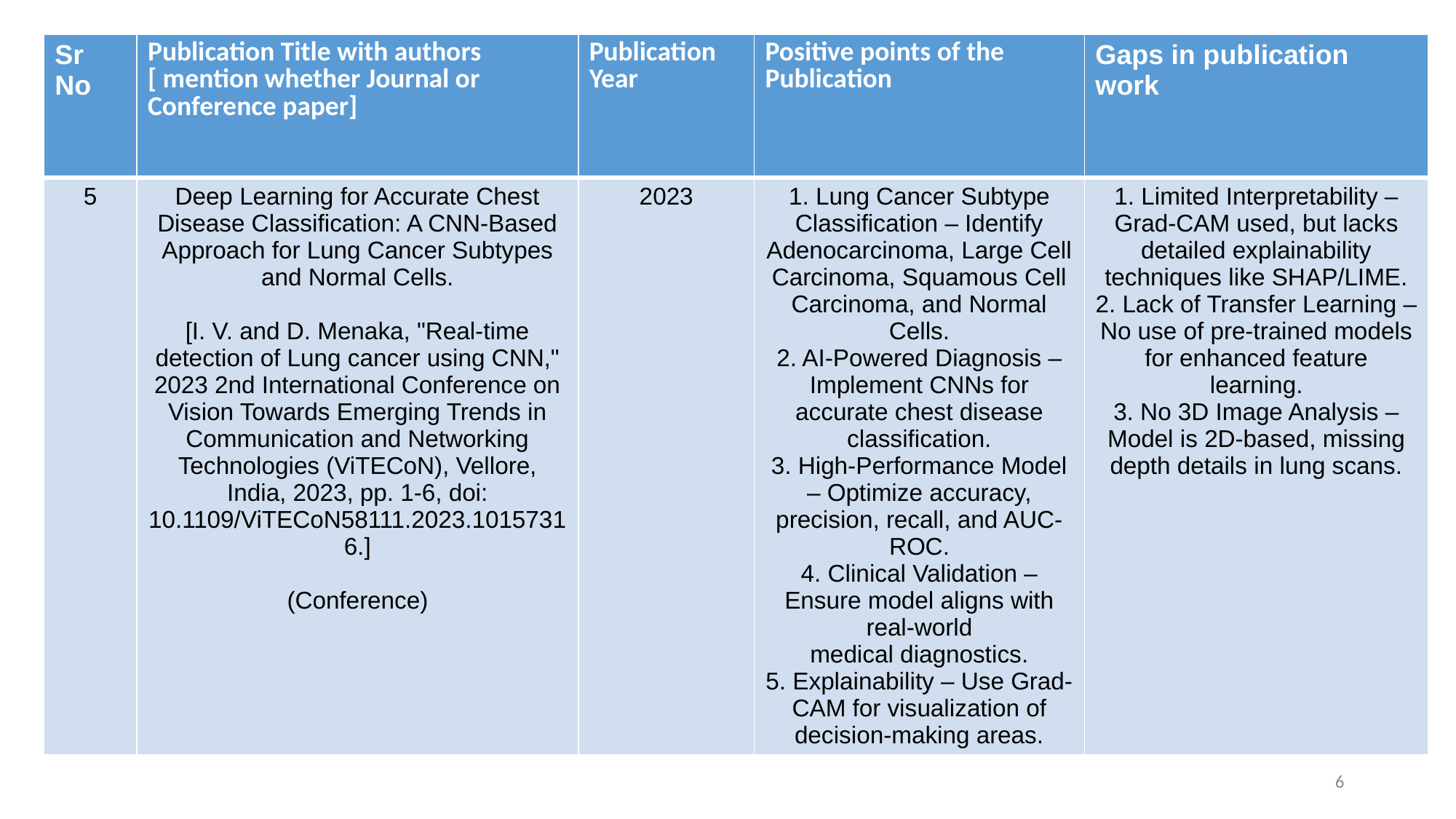

| Sr No | Publication Title with authors [ mention whether Journal or Conference paper] | Publication Year | Positive points of the Publication | Gaps in publication work |
| --- | --- | --- | --- | --- |
| 5 | Deep Learning for Accurate Chest Disease Classification: A CNN-Based Approach for Lung Cancer Subtypes and Normal Cells. [I. V. and D. Menaka, "Real-time detection of Lung cancer using CNN," 2023 2nd International Conference on Vision Towards Emerging Trends in Communication and Networking Technologies (ViTECoN), Vellore, India, 2023, pp. 1-6, doi: 10.1109/ViTECoN58111.2023.10157316.] (Conference) | 2023 | 1. Lung Cancer Subtype Classification – Identify Adenocarcinoma, Large Cell Carcinoma, Squamous Cell Carcinoma, and Normal Cells. 2. AI-Powered Diagnosis – Implement CNNs for accurate chest disease classification. 3. High-Performance Model – Optimize accuracy, precision, recall, and AUC-ROC. 4. Clinical Validation – Ensure model aligns with real-world medical diagnostics. 5. Explainability – Use Grad-CAM for visualization of decision-making areas. | 1. Limited Interpretability – Grad-CAM used, but lacks detailed explainability techniques like SHAP/LIME. 2. Lack of Transfer Learning – No use of pre-trained models for enhanced feature learning. 3. No 3D Image Analysis – Model is 2D-based, missing depth details in lung scans. |
6